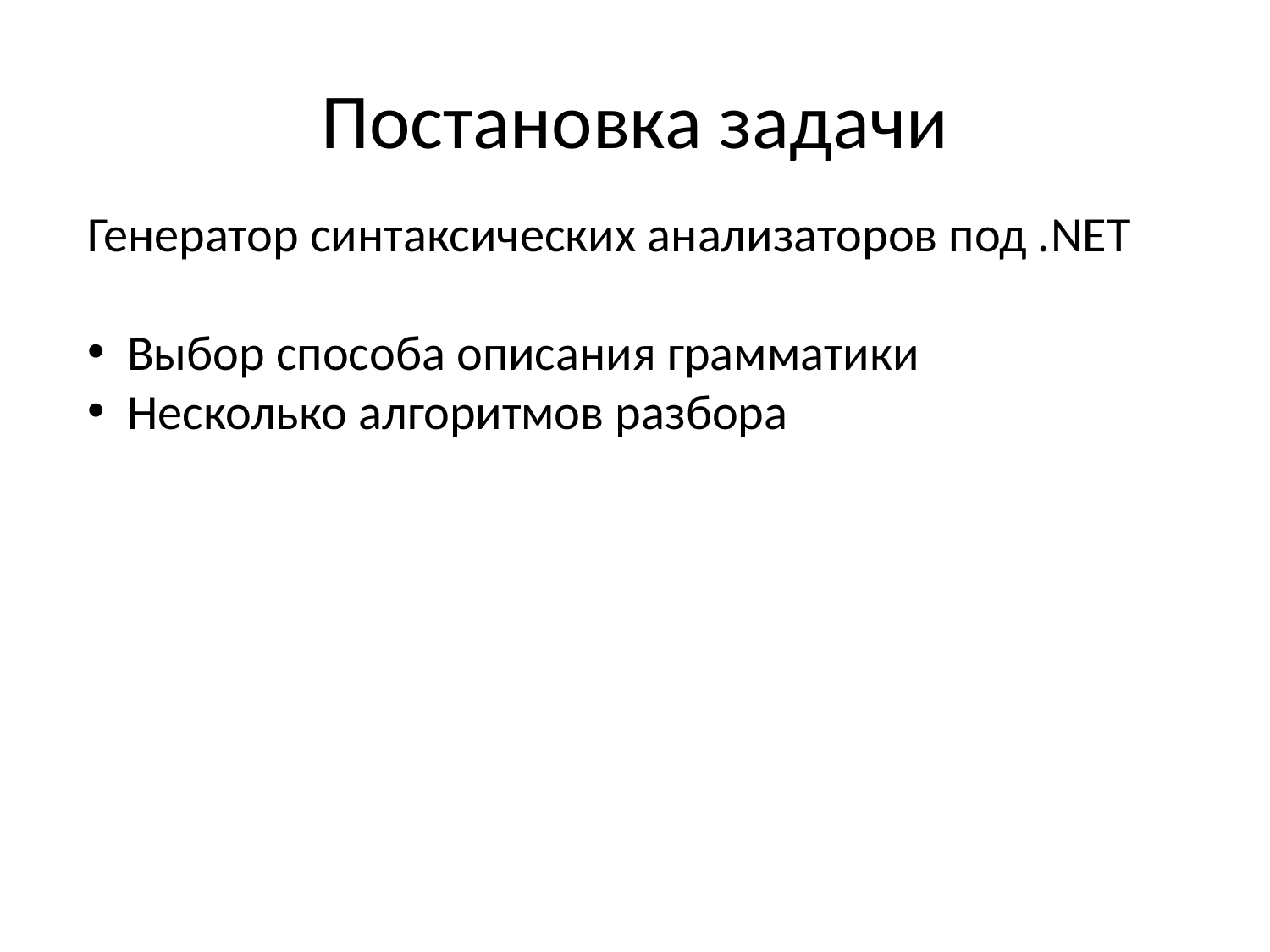

# Постановка задачи
Генератор синтаксических анализаторов под .NET

Выбор способа описания грамматики
Несколько алгоритмов разбора